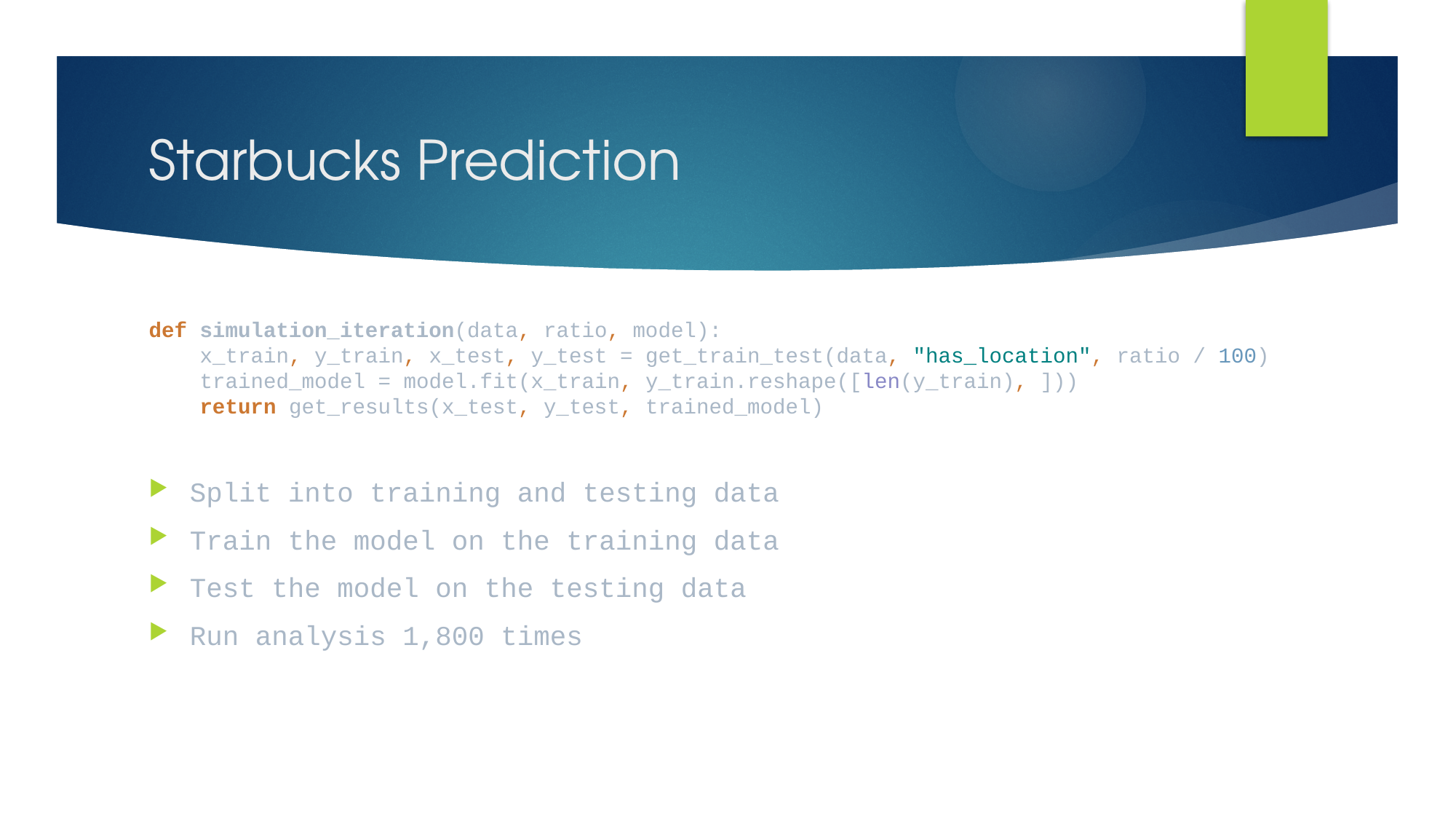

# Starbucks Prediction
def simulation_iteration(data, ratio, model):
    x_train, y_train, x_test, y_test = get_train_test(data, "has_location", ratio / 100)
    trained_model = model.fit(x_train, y_train.reshape([len(y_train), ]))
    return get_results(x_test, y_test, trained_model)

Split into training and testing data
Train the model on the training data
Test the model on the testing data
Run analysis 1,800 times